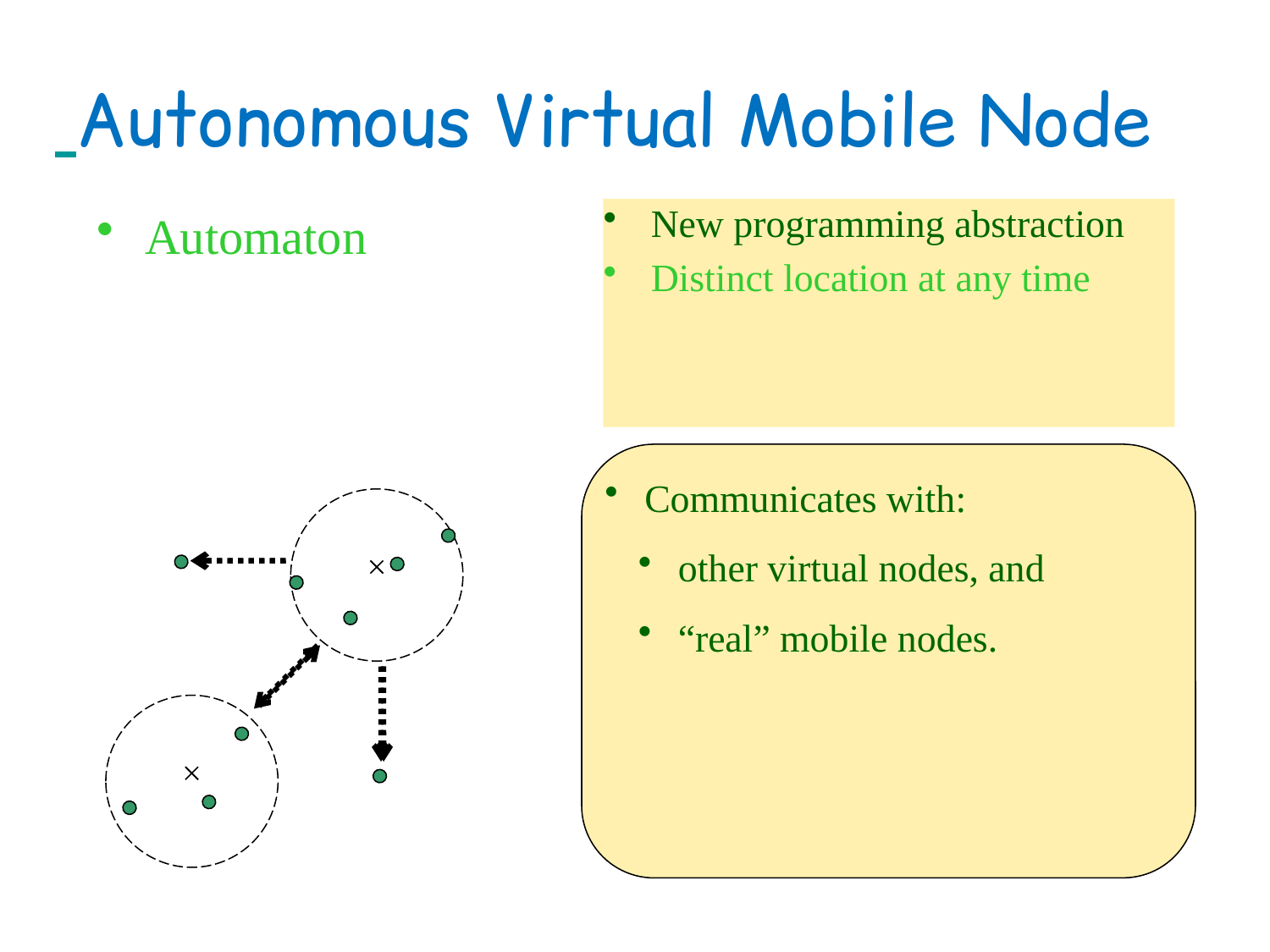

# Autonomous Virtual Mobile Node
Automaton
New programming abstraction
Distinct location at any time
 Communicates with:
 other virtual nodes, and
 “real” mobile nodes.